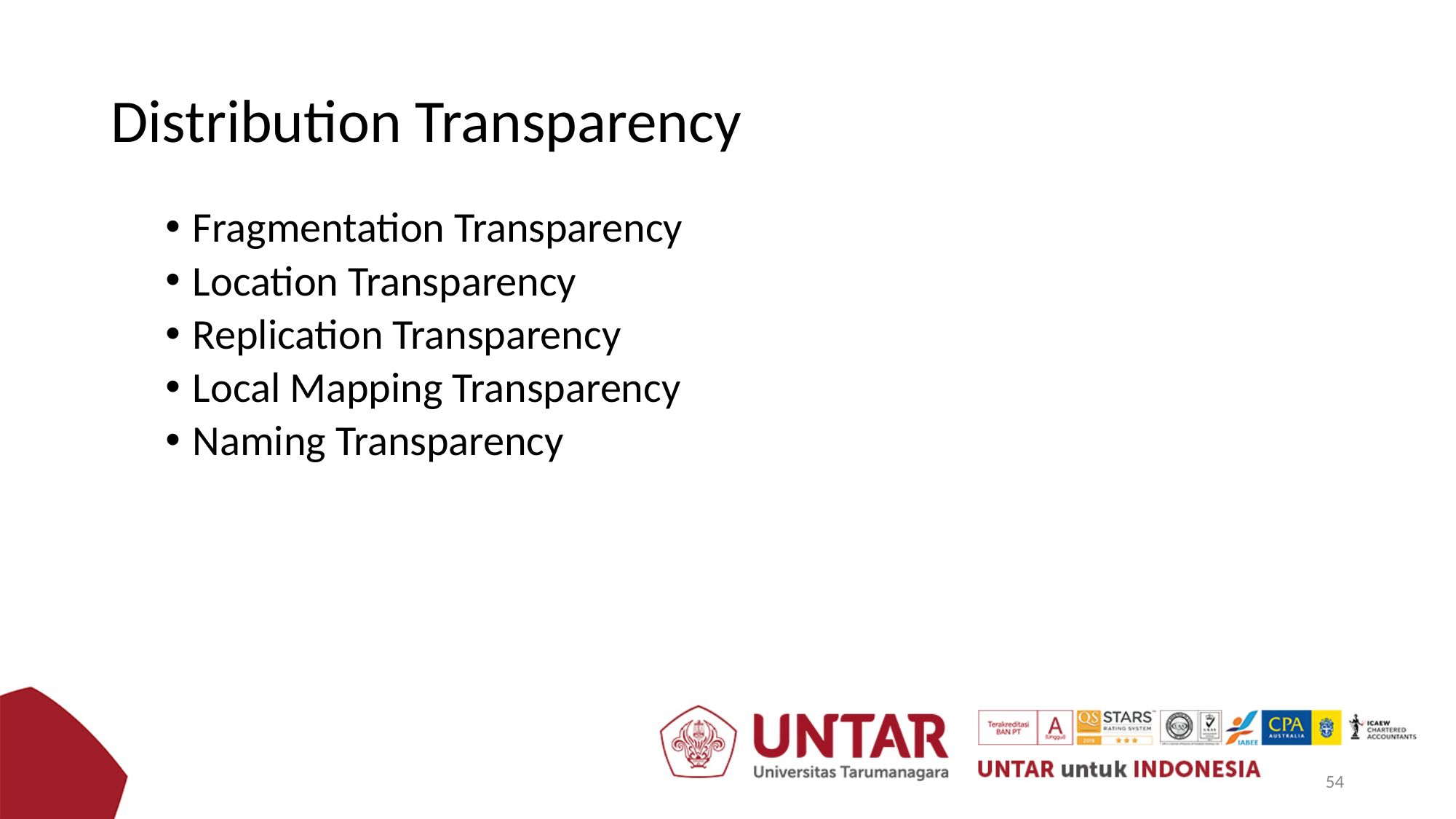

# Distribution Transparency
Fragmentation Transparency
Location Transparency
Replication Transparency
Local Mapping Transparency
Naming Transparency
54